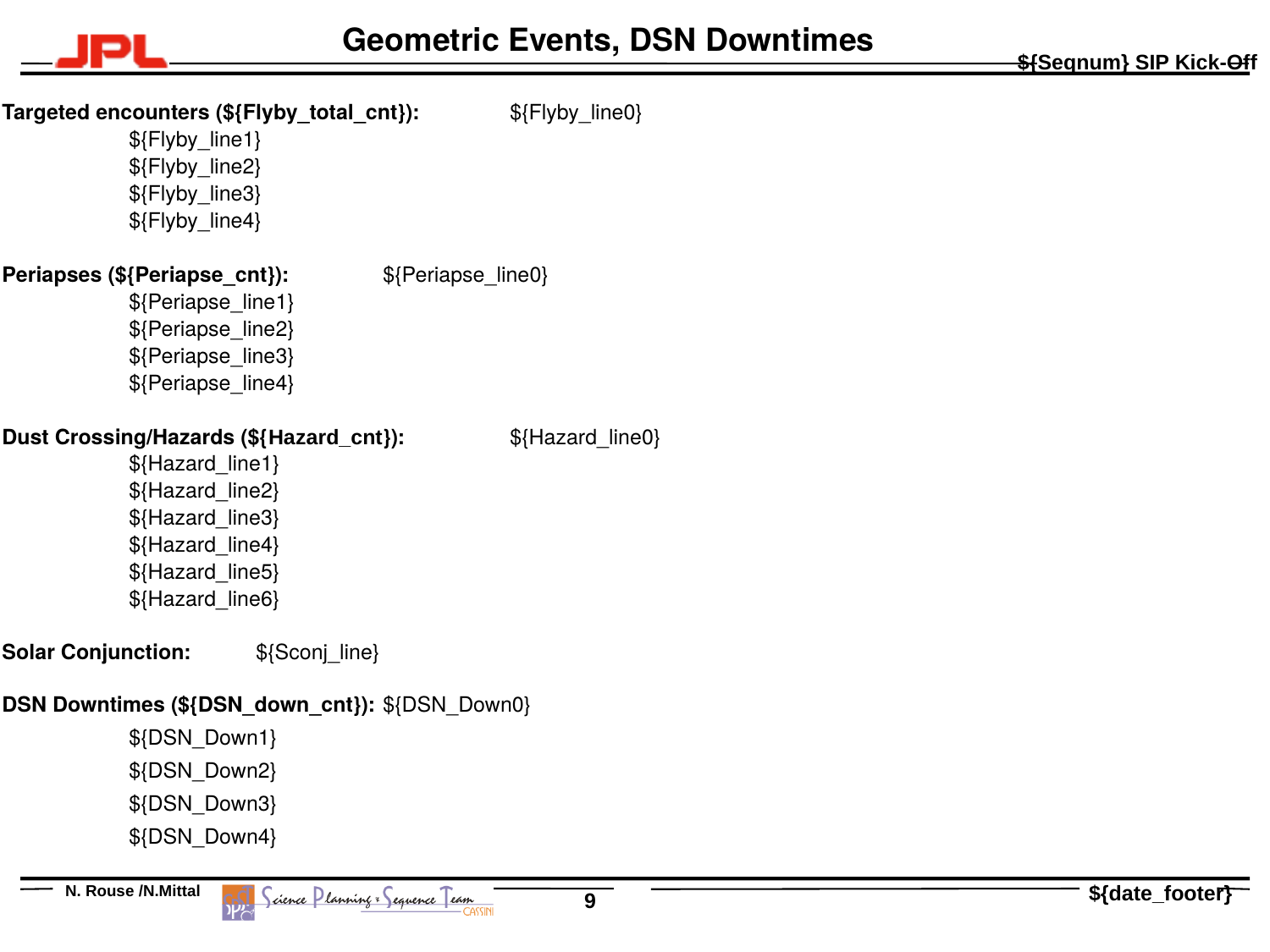

# Geometric Events, DSN Downtimes
Targeted encounters (${Flyby_total_cnt}): 	${Flyby_line0}
	${Flyby_line1}
	${Flyby_line2}
	${Flyby_line3}
	${Flyby_line4}

Periapses (${Periapse_cnt}):	${Periapse_line0}
	${Periapse_line1}
	${Periapse_line2}
	${Periapse_line3}
	${Periapse_line4}

Dust Crossing/Hazards (${Hazard_cnt}):	${Hazard_line0}
	${Hazard_line1}
	${Hazard_line2}
	${Hazard_line3}
	${Hazard_line4}
	${Hazard_line5}
	${Hazard_line6}

Solar Conjunction:	${Sconj_line}

DSN Downtimes (${DSN_down_cnt}):	${DSN_Down0}
	${DSN_Down1}
	${DSN_Down2}
	${DSN_Down3}
	${DSN_Down4}